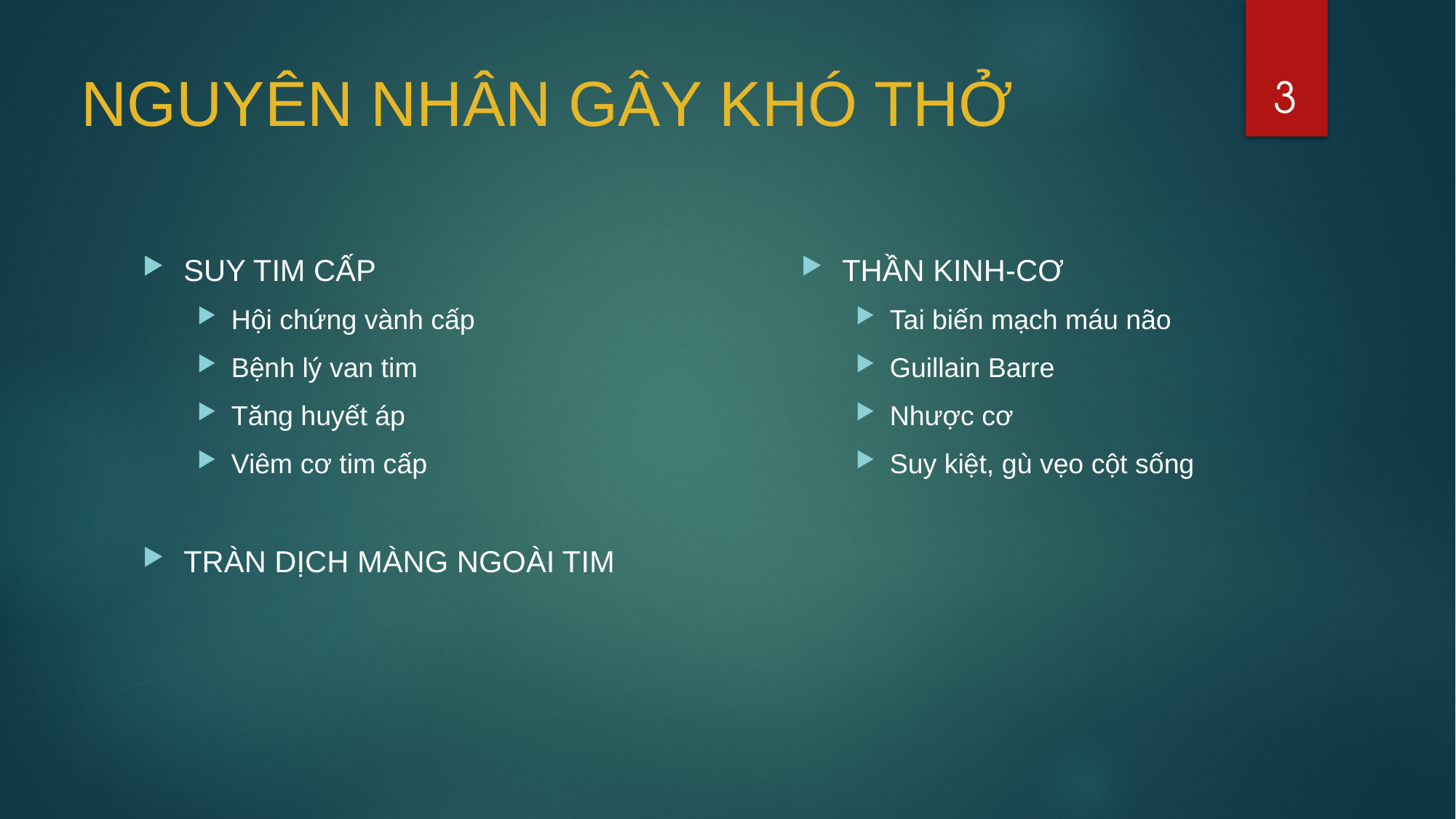

3
NGUYÊN NHÂN GÂY KHÓ THỞ
THẦN KINH-CƠ
Tai biến mạch máu não
Guillain Barre
Nhược cơ
Suy kiệt, gù vẹo cột sống

SUY TIM CẤP
Hội chứng vành cấp
Bệnh lý van tim
Tăng huyết áp
Viêm cơ tim cấp

TRÀN DỊCH MÀNG NGOÀI TIM